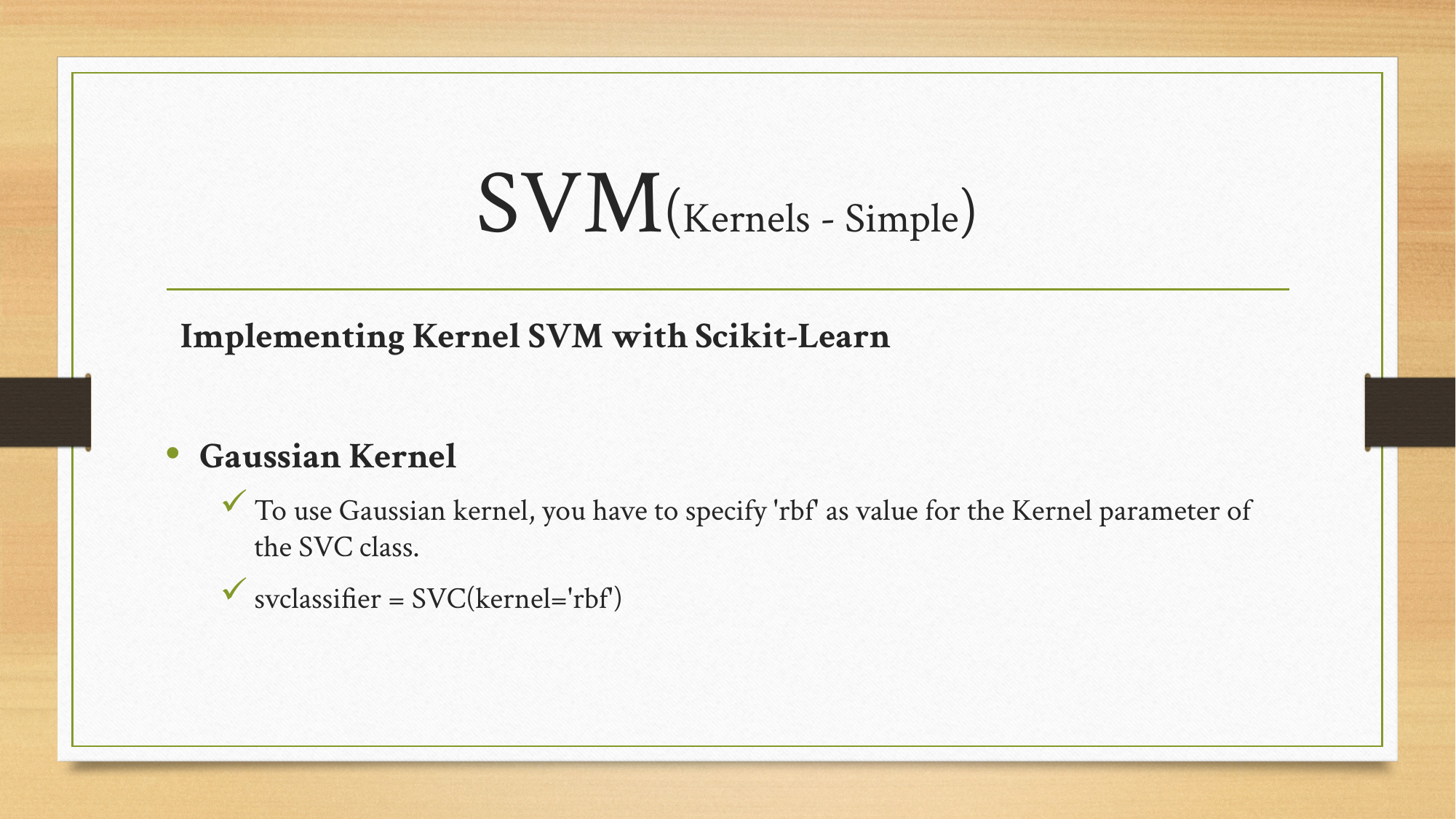

# SVM(Kernels - Simple)
  Implementing Kernel SVM with Scikit-Learn

Gaussian Kernel
To use Gaussian kernel, you have to specify 'rbf' as value for the Kernel parameter of the SVC class.
svclassifier = SVC(kernel='rbf')